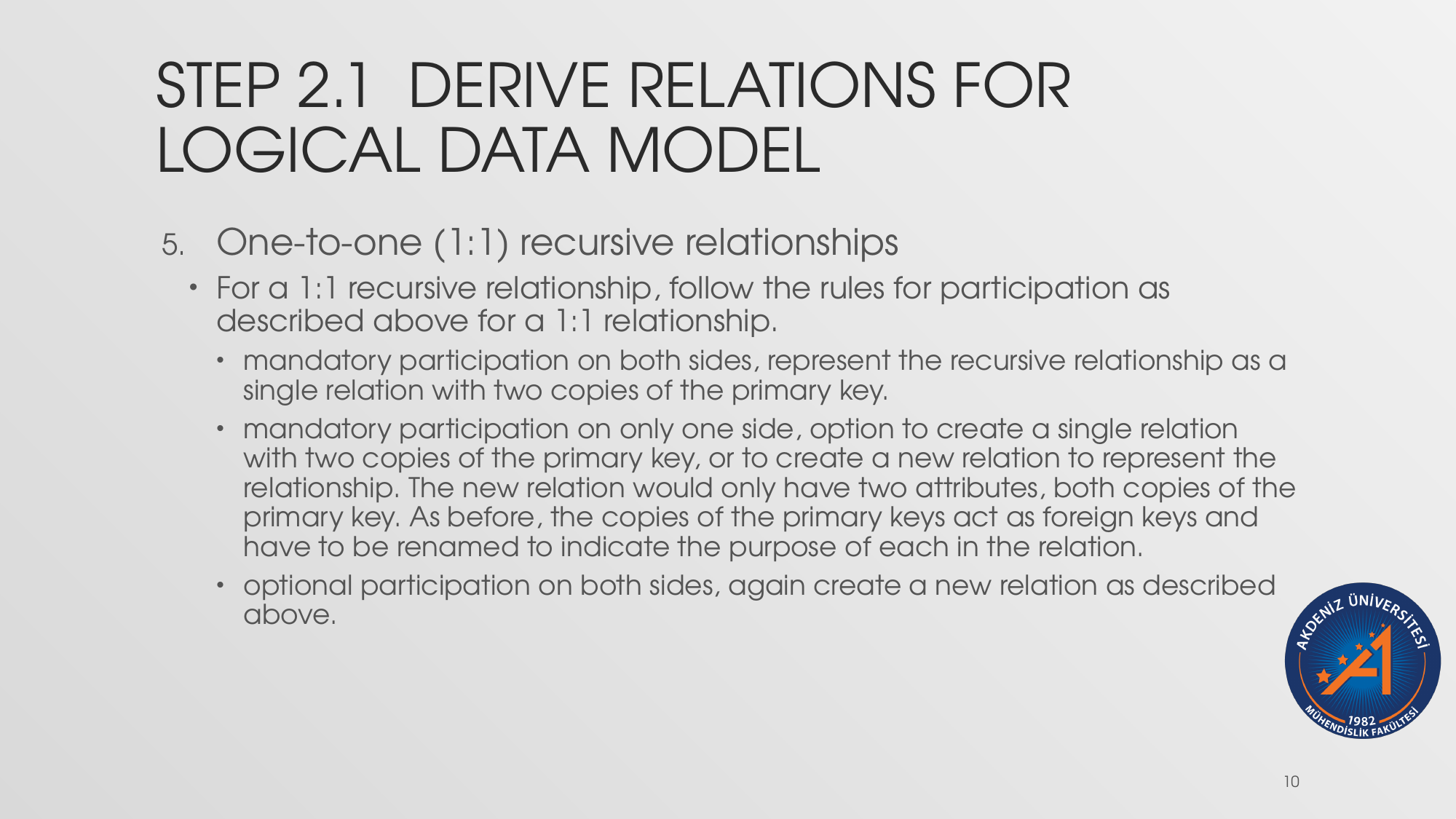

# Step 2.1  Derive relations for logical data model
One-to-one (1:1) recursive relationships
For a 1:1 recursive relationship, follow the rules for participation as described above for a 1:1 relationship.
mandatory participation on both sides, represent the recursive relationship as a single relation with two copies of the primary key.
mandatory participation on only one side, option to create a single relation with two copies of the primary key, or to create a new relation to represent the relationship. The new relation would only have two attributes, both copies of the primary key. As before, the copies of the primary keys act as foreign keys and have to be renamed to indicate the purpose of each in the relation.
optional participation on both sides, again create a new relation as described above.
10